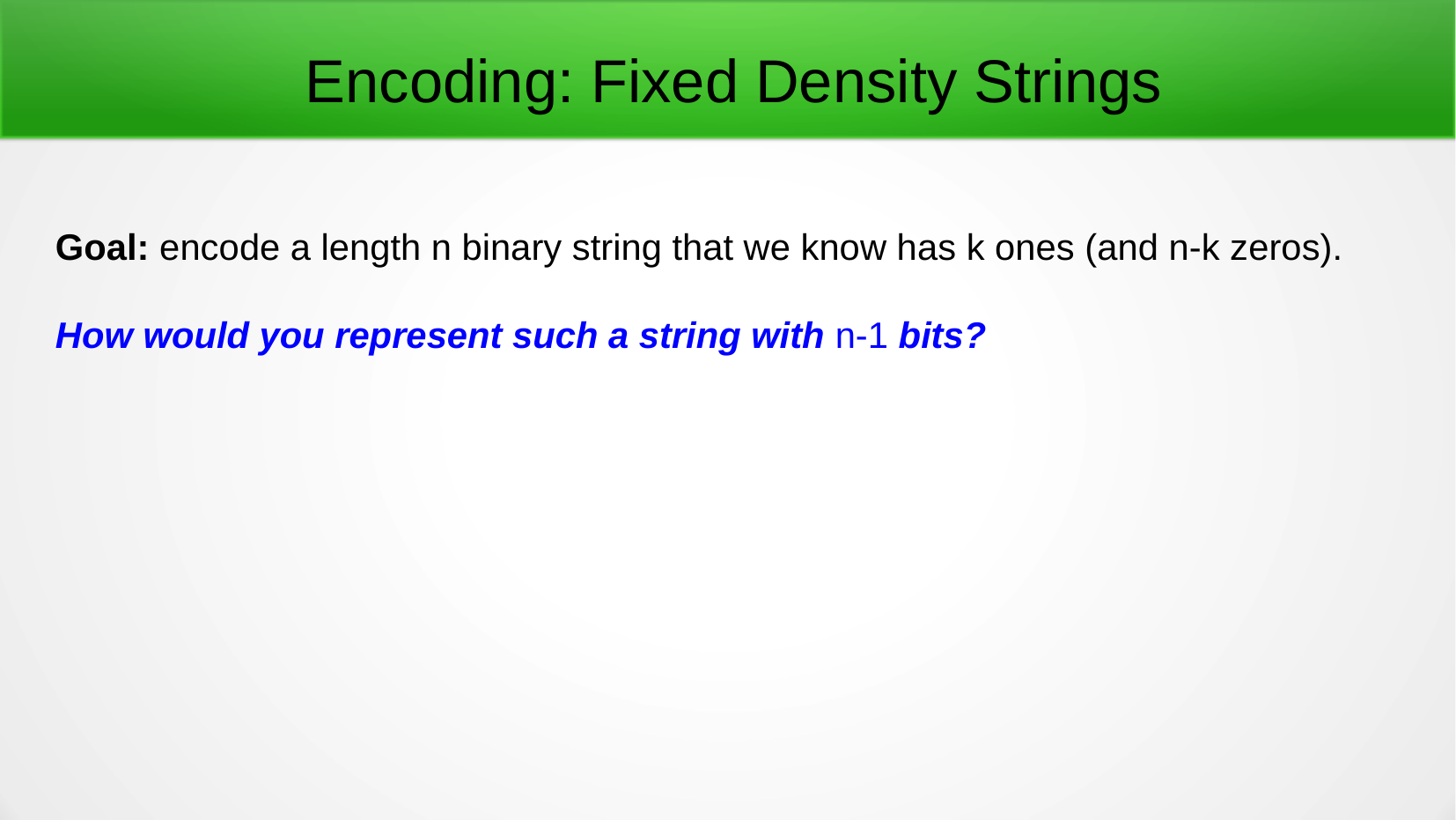

Encoding: Fixed Density Strings
Goal: encode a length n binary string that we know has k ones (and n-k zeros).

How would you represent such a string with n-1 bits?